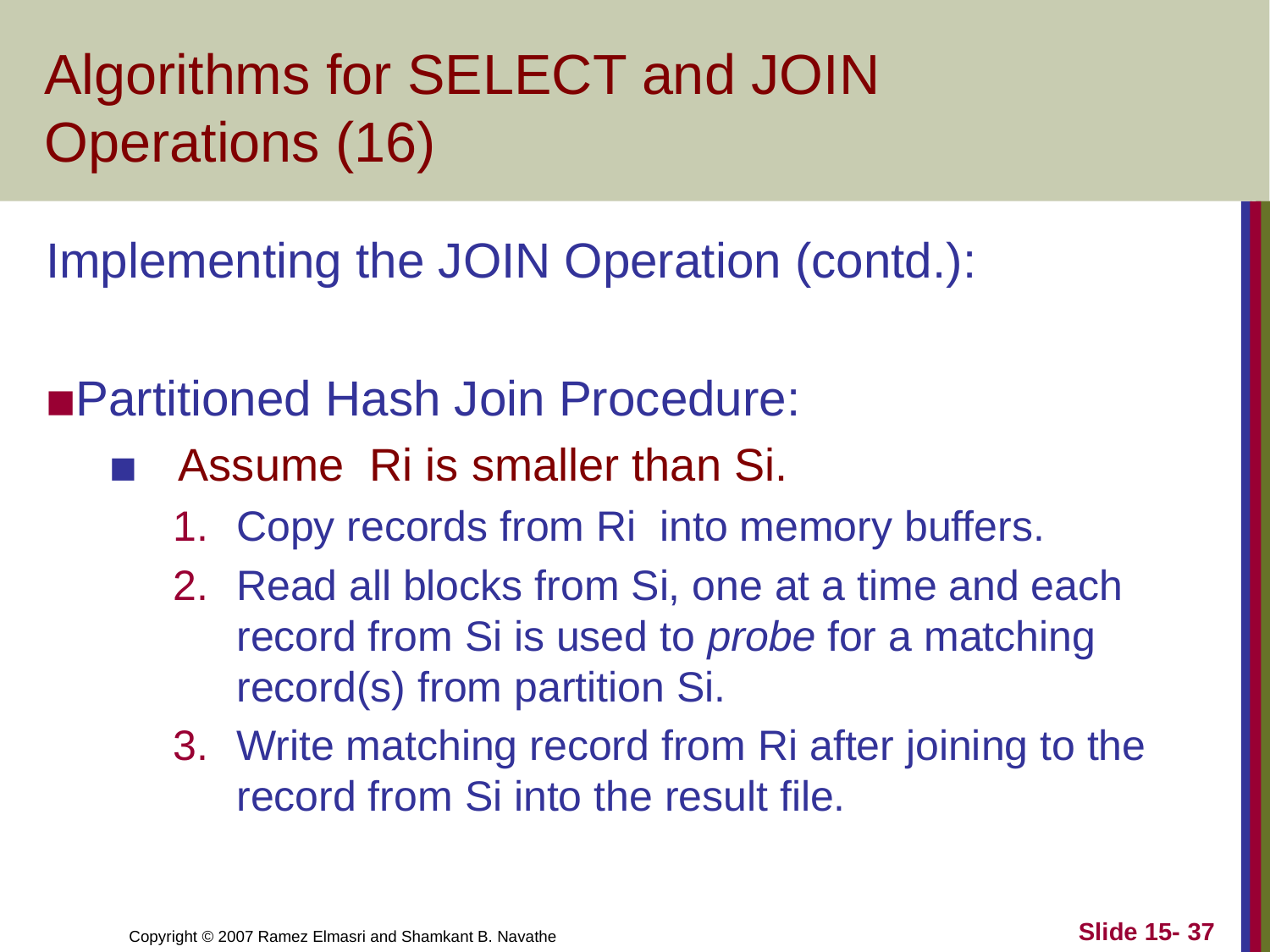

# Algorithms for SELECT and JOIN Operations (16)
Implementing the JOIN Operation (contd.):

Partitioned Hash Join Procedure:
Assume  Ri is smaller than Si.
Copy records from Ri  into memory buffers.
Read all blocks from Si, one at a time and each record from Si is used to probe for a matching record(s) from partition Si.
Write matching record from Ri after joining to the record from Si into the result file.
Slide 15- 37